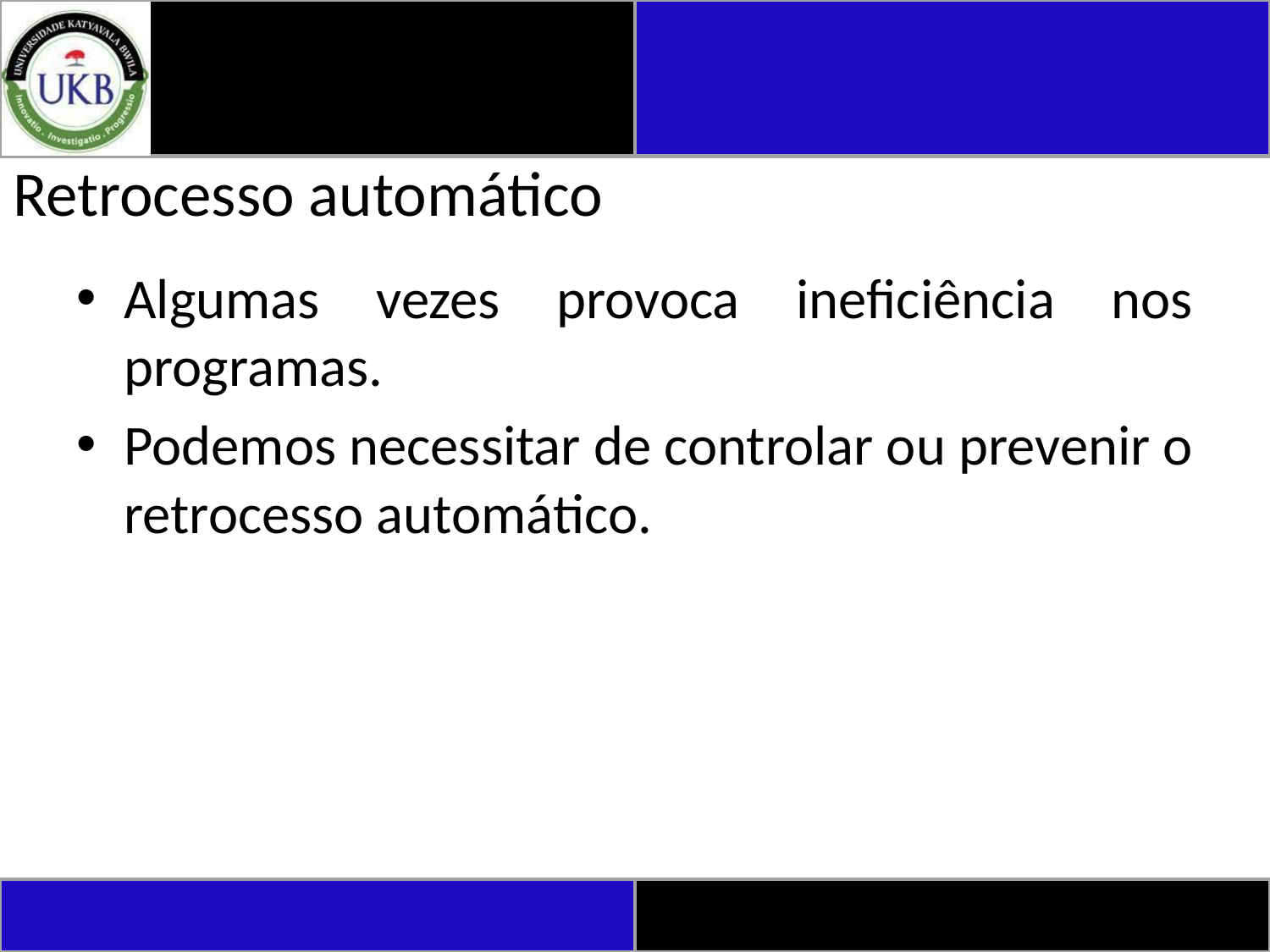

# Retrocesso automático
Algumas vezes provoca ineficiência nos programas.
Podemos necessitar de controlar ou prevenir o retrocesso automático.